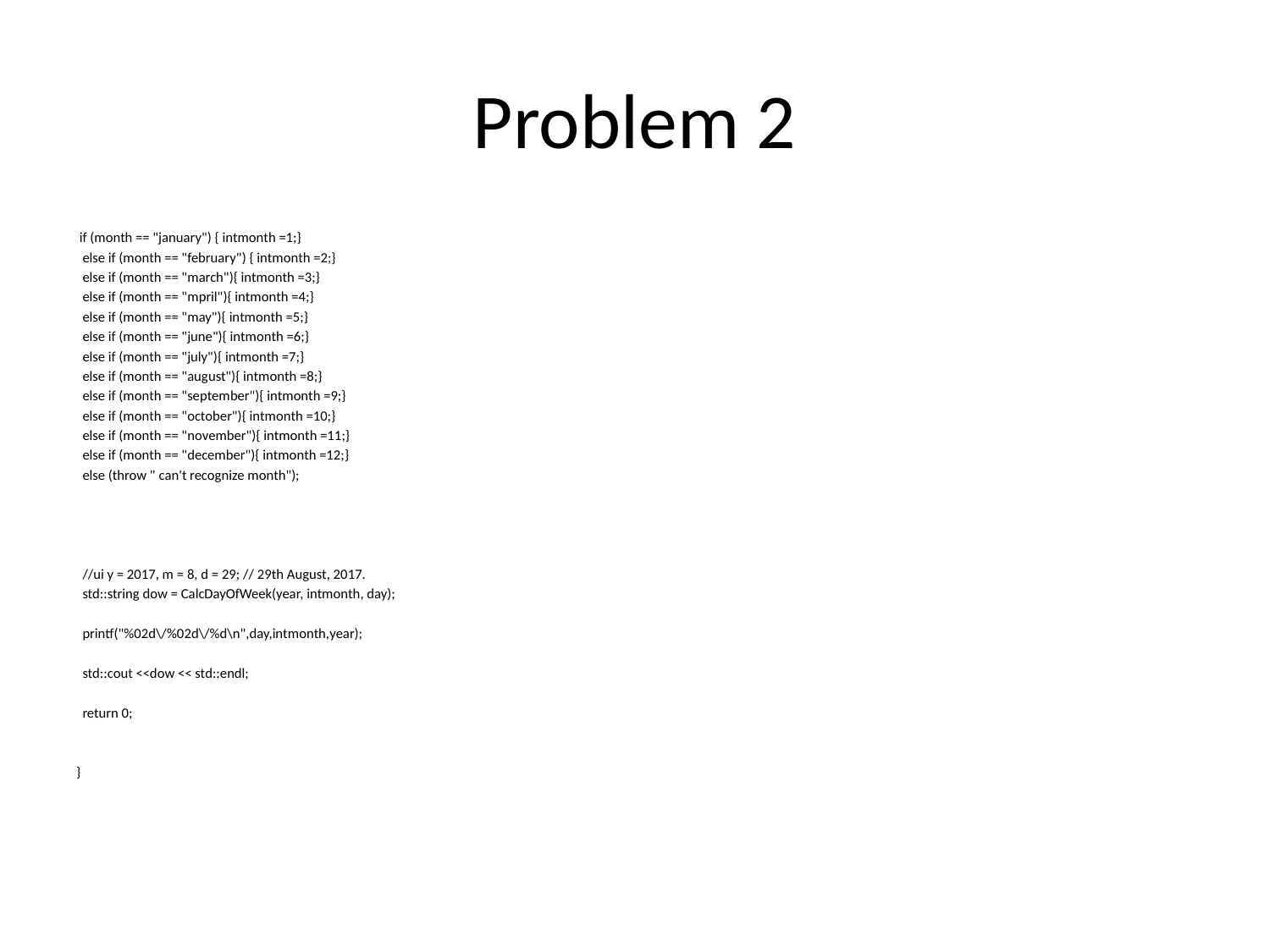

# Problem 2
 if (month == "january") { intmonth =1;}
  else if (month == "february") { intmonth =2;}
  else if (month == "march"){ intmonth =3;}
  else if (month == "mpril"){ intmonth =4;}
  else if (month == "may"){ intmonth =5;}
  else if (month == "june"){ intmonth =6;}
  else if (month == "july"){ intmonth =7;}
  else if (month == "august"){ intmonth =8;}
  else if (month == "september"){ intmonth =9;}
  else if (month == "october"){ intmonth =10;}
  else if (month == "november"){ intmonth =11;}
  else if (month == "december"){ intmonth =12;}
  else (throw " can't recognize month");

  //ui y = 2017, m = 8, d = 29; // 29th August, 2017.
  std::string dow = CalcDayOfWeek(year, intmonth, day);

  printf("%02d\/%02d\/%d\n",day,intmonth,year);

  std::cout <<dow << std::endl;

  return 0;

}